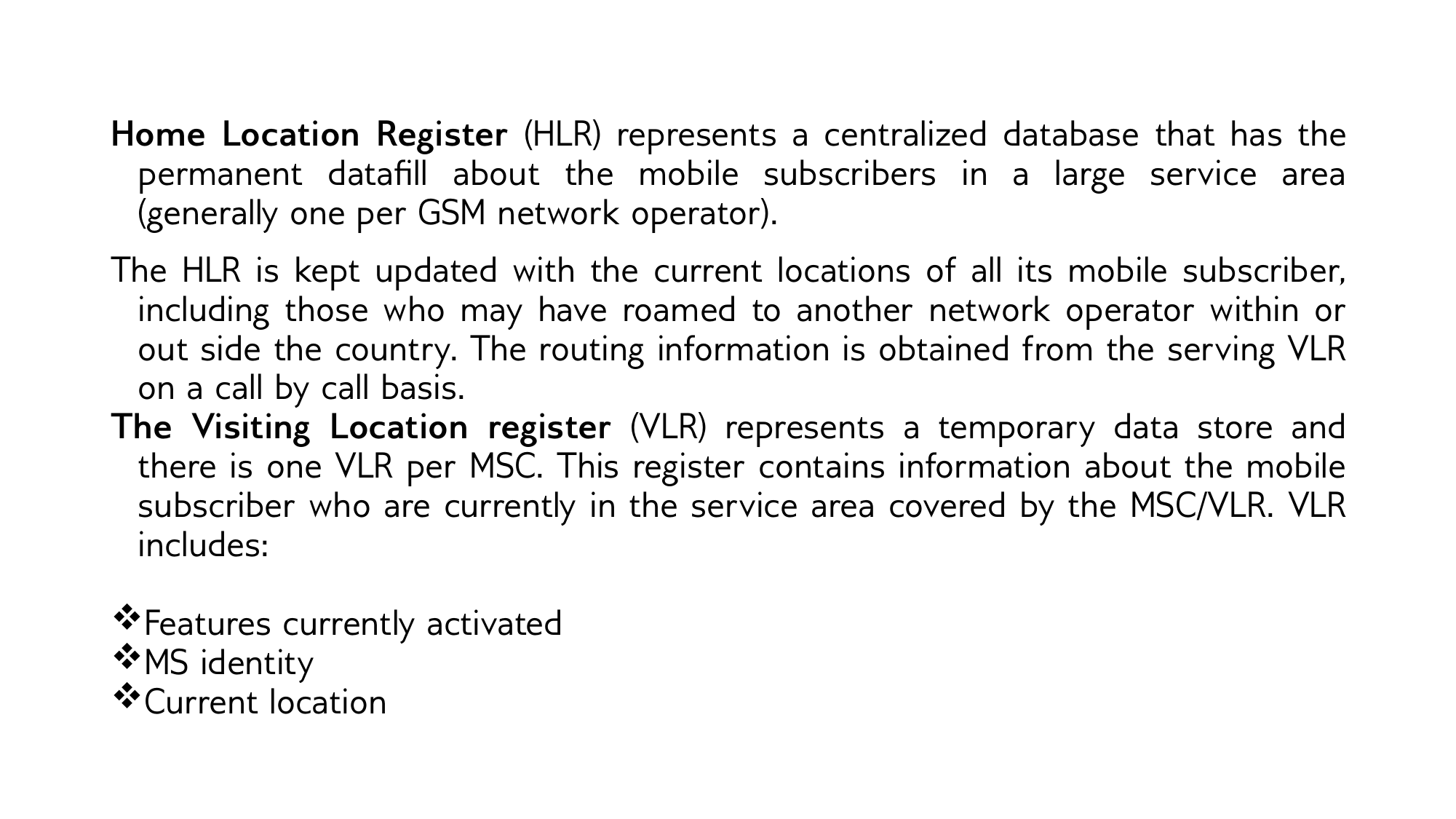

Home Location Register (HLR) represents a centralized database that has the permanent datafill about the mobile subscribers in a large service area (generally one per GSM network operator).
The HLR is kept updated with the current locations of all its mobile subscriber, including those who may have roamed to another network operator within or out side the country. The routing information is obtained from the serving VLR on a call by call basis.
The Visiting Location register (VLR) represents a temporary data store and there is one VLR per MSC. This register contains information about the mobile subscriber who are currently in the service area covered by the MSC/VLR. VLR includes:

Features currently activated
MS identity
Current location